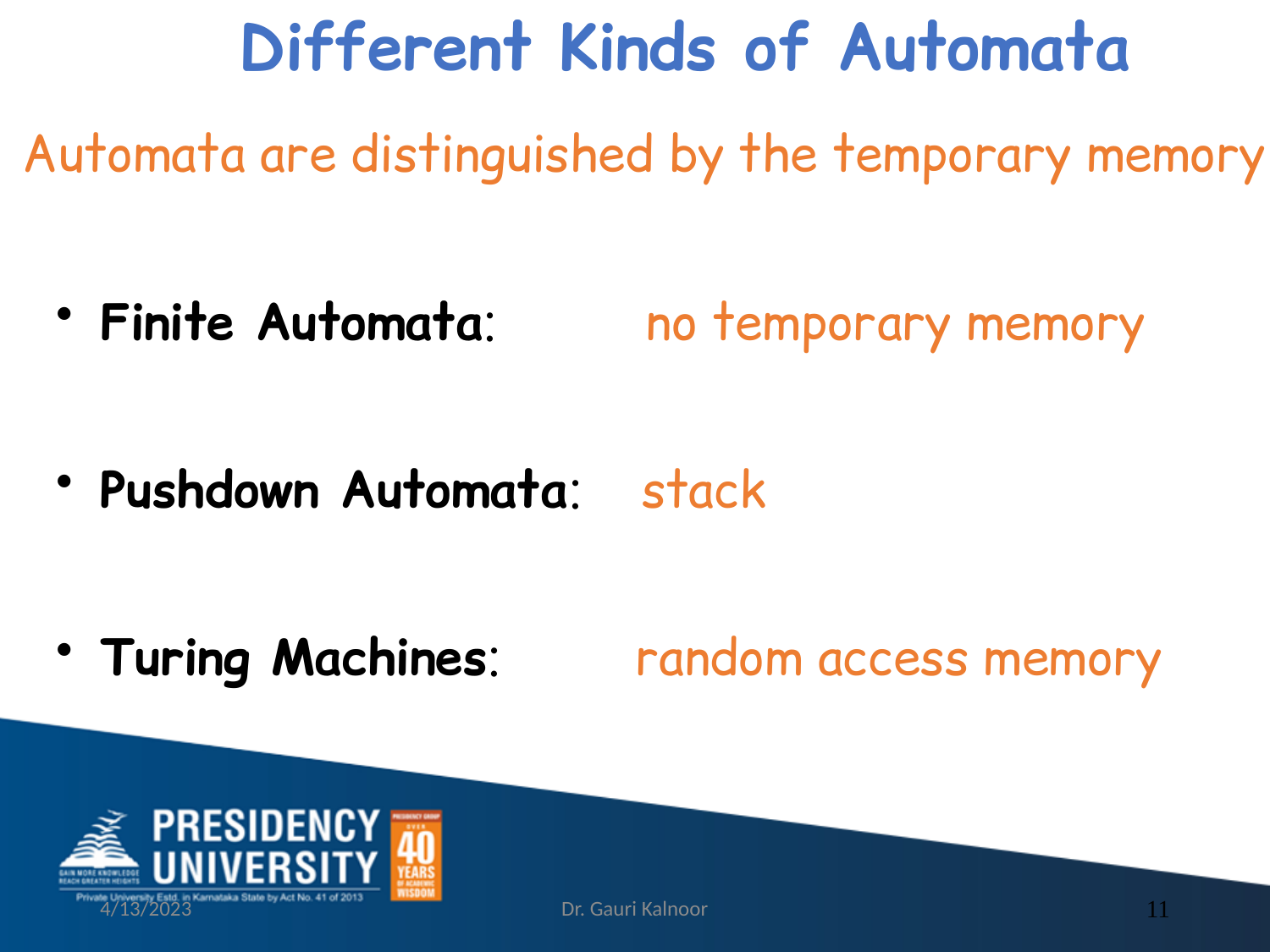

Different Kinds of Automata
Automata are distinguished by the temporary memory

 Finite Automata:          no temporary memory

 Pushdown Automata:    stack

 Turing Machines:         random access memory
4/13/2023
Dr. Gauri Kalnoor
11